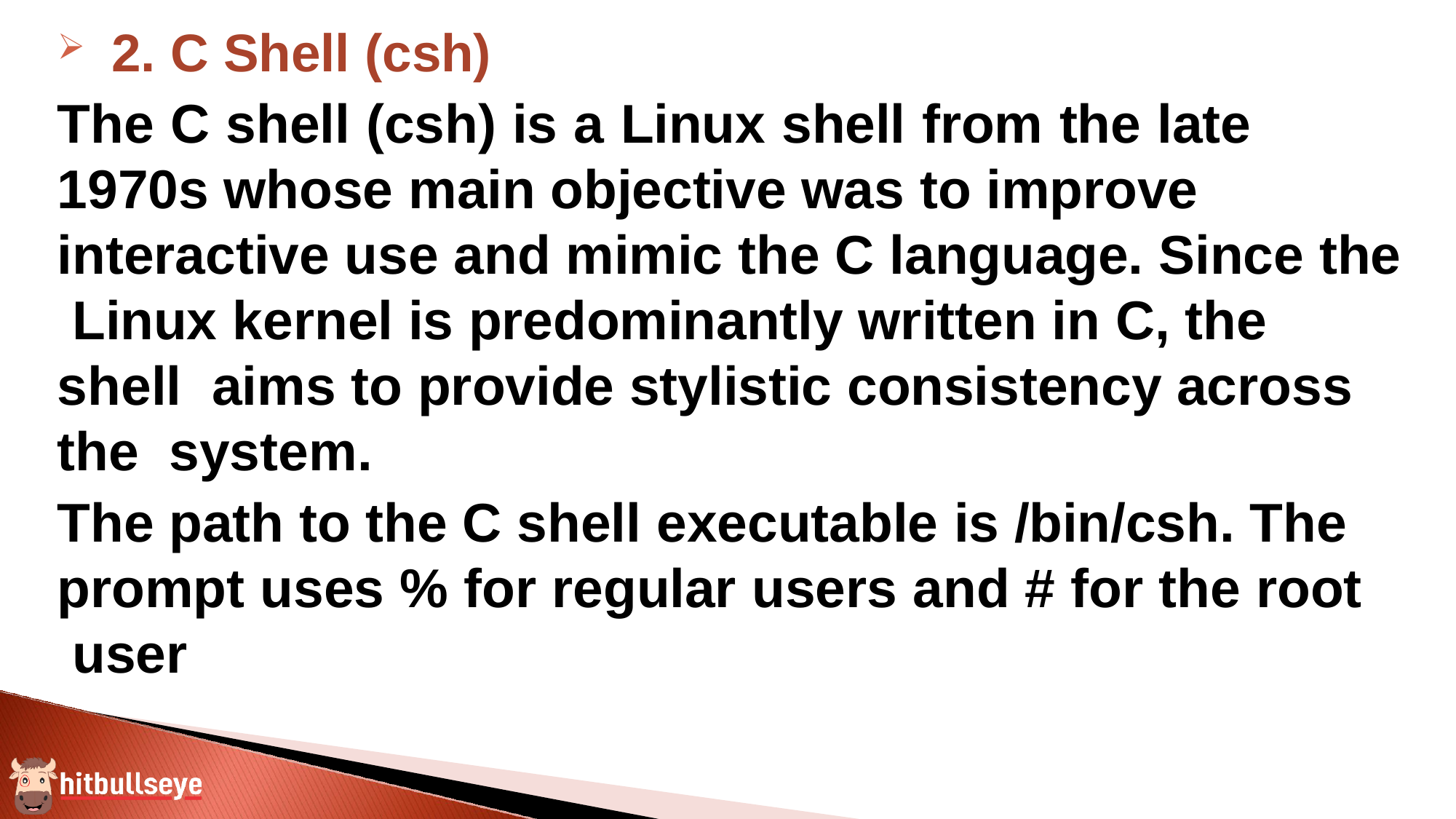

2. C Shell (csh)
The C shell (csh) is a Linux shell from the late  1970s whose main objective was to improve  interactive use and mimic the C language. Since the  Linux kernel is predominantly written in C, the shell  aims to provide stylistic consistency across the  system.
The path to the C shell executable is /bin/csh. The  prompt uses % for regular users and # for the root  user